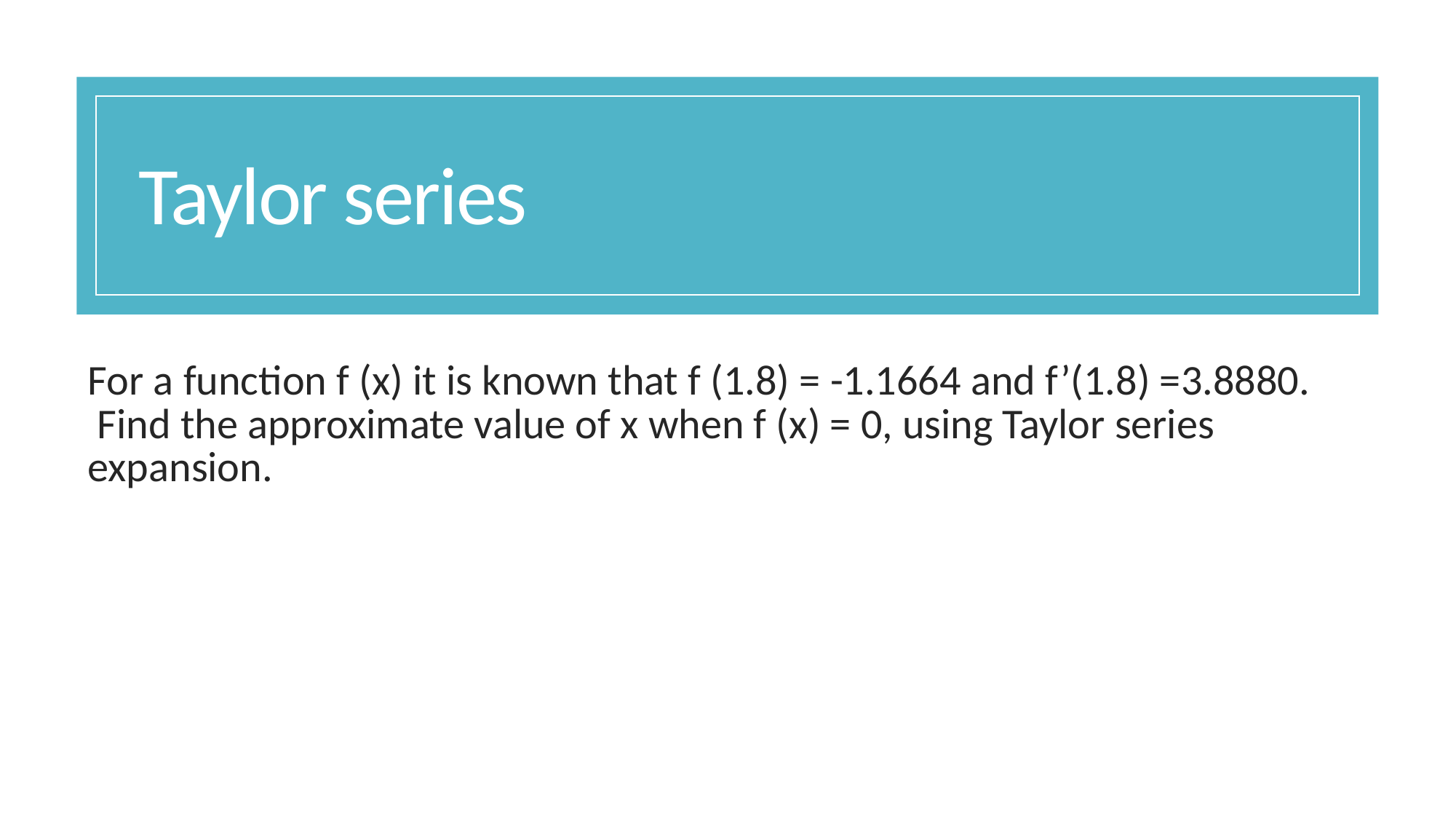

# Taylor series
For a function f (x) it is known that f (1.8) = -1.1664 and f’(1.8) =3.8880.  Find the approximate value of x when f (x) = 0, using Taylor series expansion.